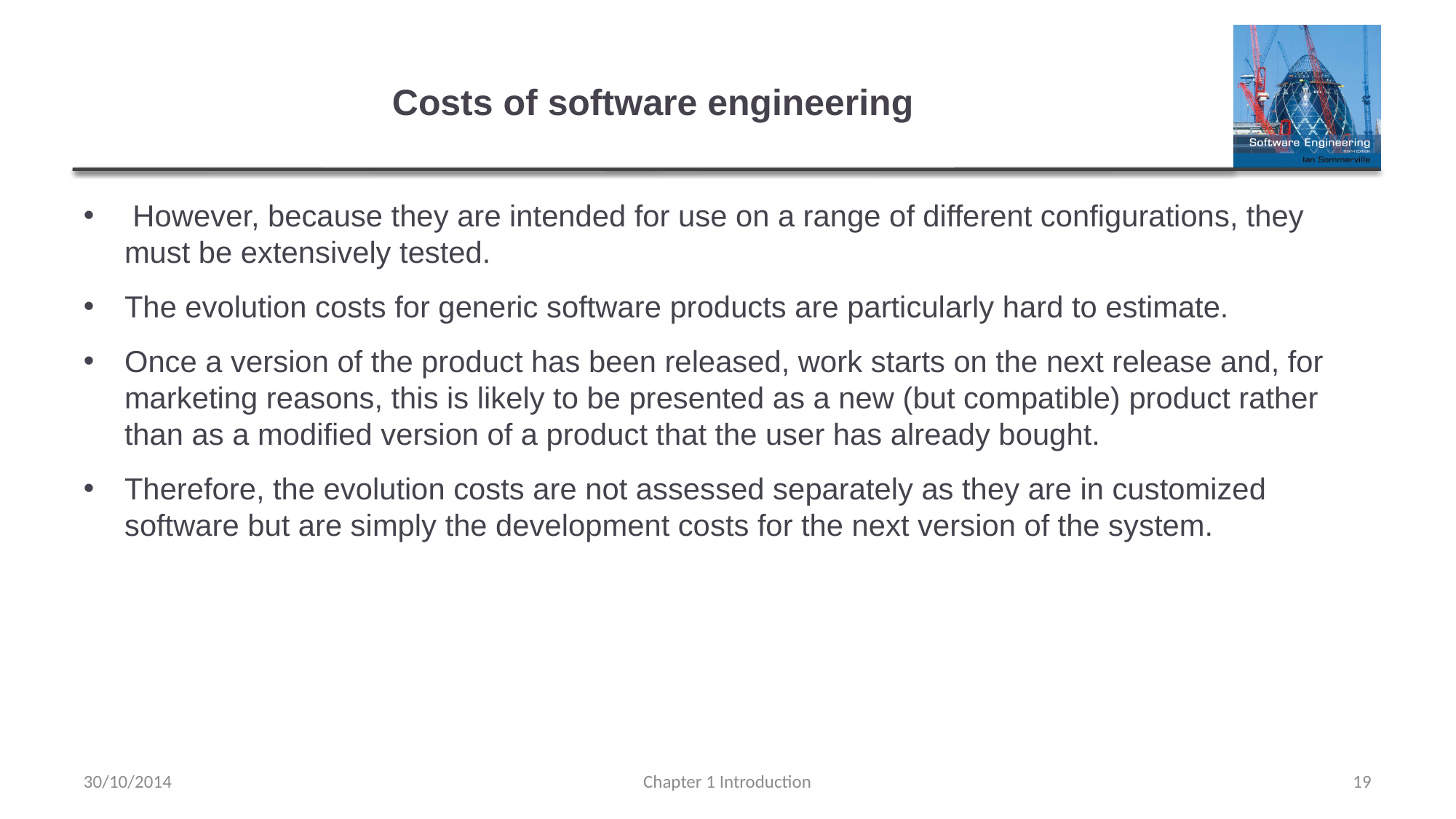

# Costs of software engineering
 However, because they are intended for use on a range of different configurations, they must be extensively tested.
The evolution costs for generic software products are particularly hard to estimate.
Once a version of the product has been released, work starts on the next release and, for marketing reasons, this is likely to be presented as a new (but compatible) product rather than as a modified version of a product that the user has already bought.
Therefore, the evolution costs are not assessed separately as they are in customized software but are simply the development costs for the next version of the system.
30/10/2014
Chapter 1 Introduction
19